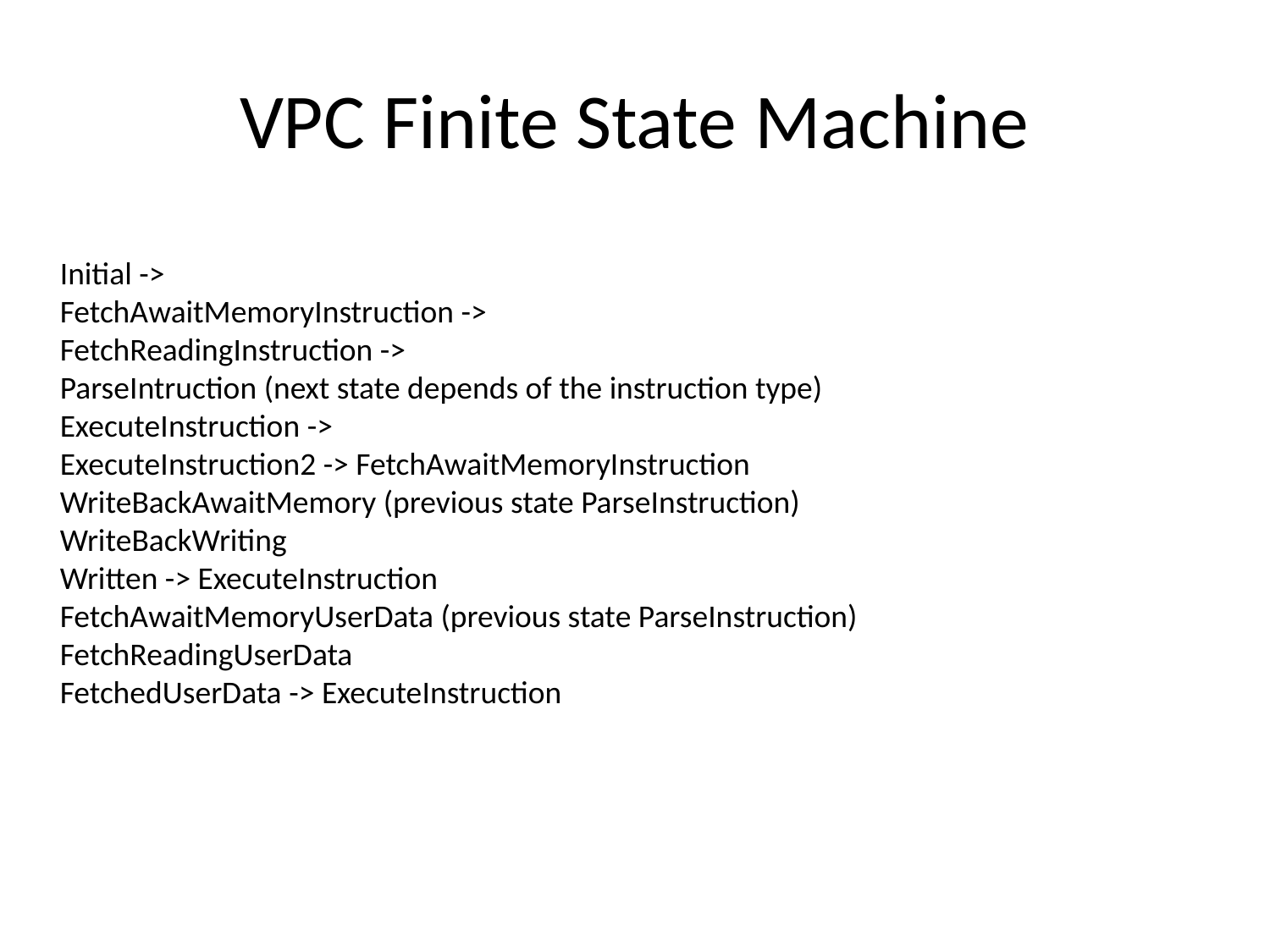

# VPC Finite State Machine
Initial ->
FetchAwaitMemoryInstruction ->
FetchReadingInstruction ->
ParseIntruction (next state depends of the instruction type)
ExecuteInstruction ->
ExecuteInstruction2 -> FetchAwaitMemoryInstruction
WriteBackAwaitMemory (previous state ParseInstruction)
WriteBackWriting
Written -> ExecuteInstruction
FetchAwaitMemoryUserData (previous state ParseInstruction)
FetchReadingUserData
FetchedUserData -> ExecuteInstruction